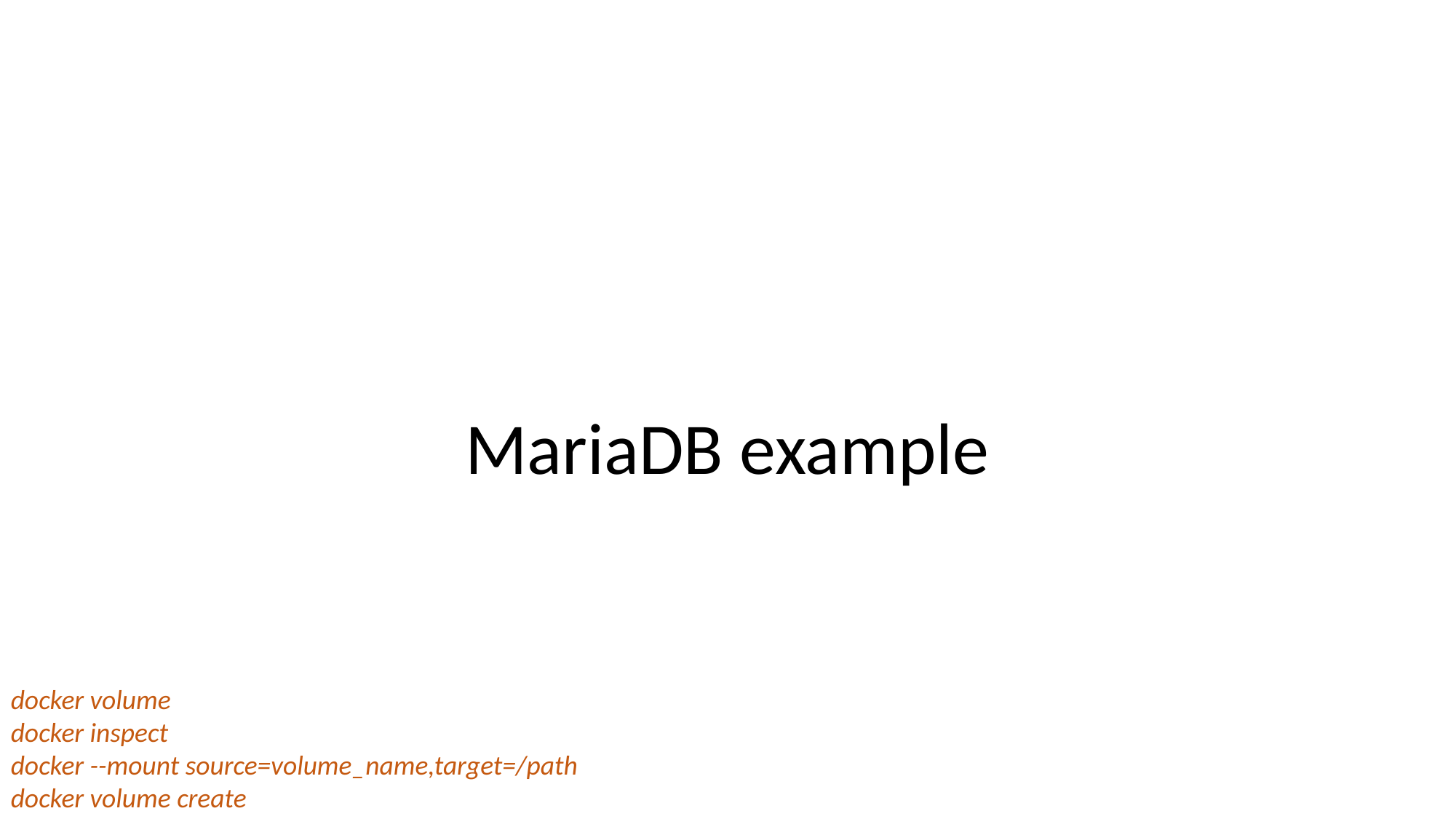

#

MariaDB example
docker volume
docker inspect
docker --mount source=volume_name,target=/path
docker volume create